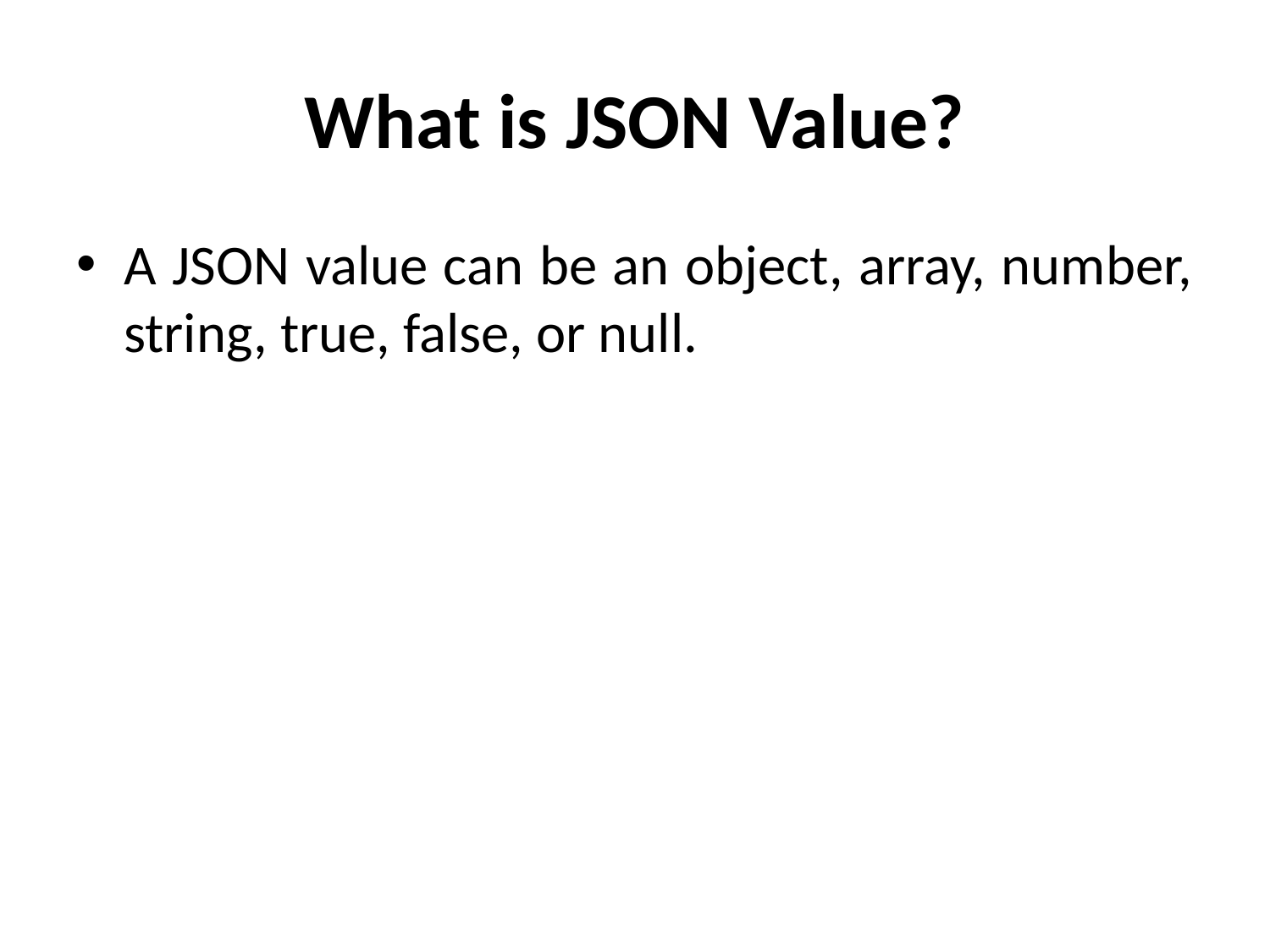

# What is JSON Value?
A JSON value can be an object, array, number, string, true, false, or null.